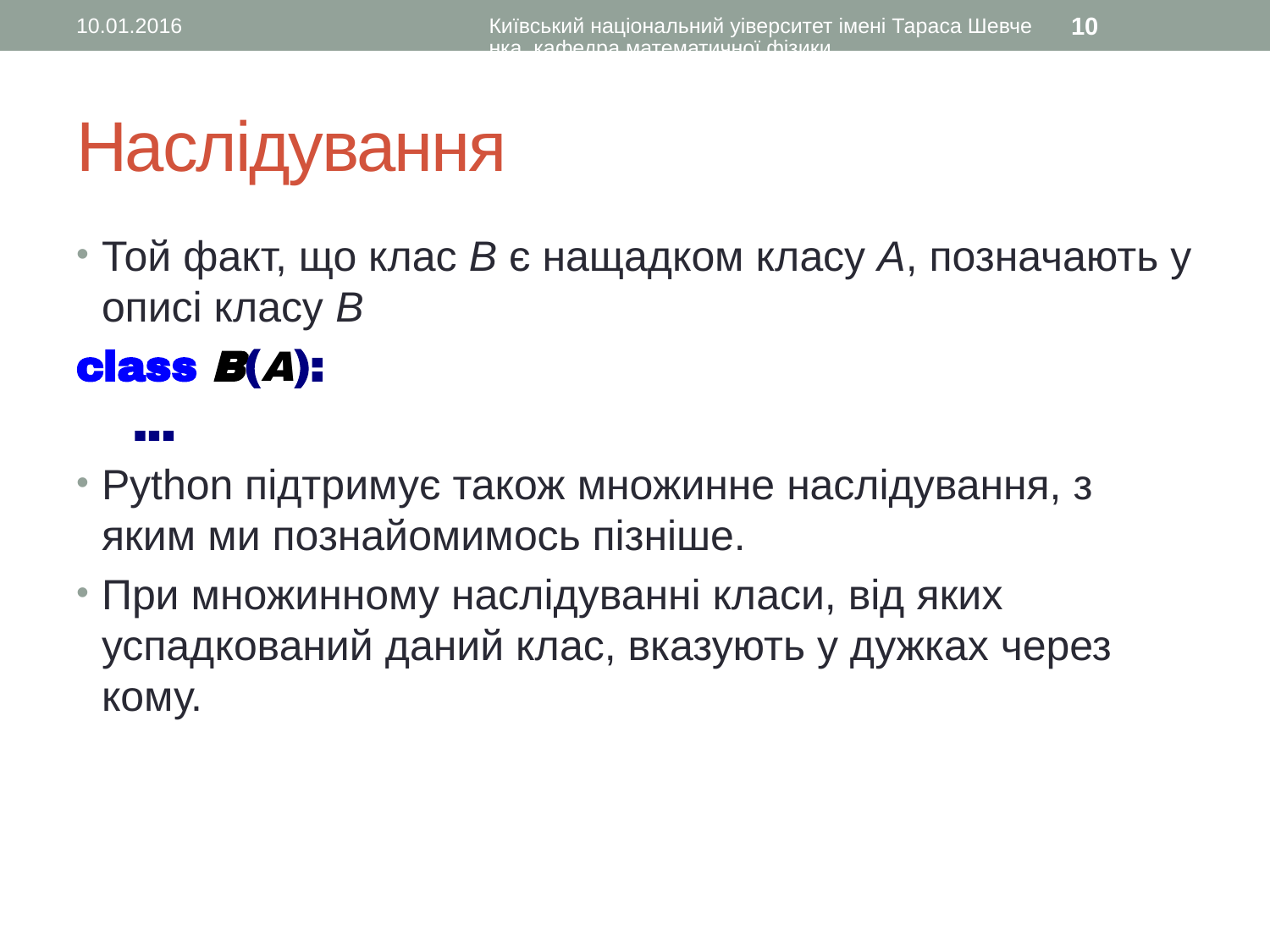

10.01.2016
Київський національний уіверситет імені Тараса Шевченка, кафедра математичної фізики
10
# Наслідування
Той факт, що клас B є нащадком класу A, позначають у описі класу B
class B(A):
    ...
Python підтримує також множинне наслідування, з яким ми познайомимось пізніше.
При множинному наслідуванні класи, від яких успадкований даний клас, вказують у дужках через кому.